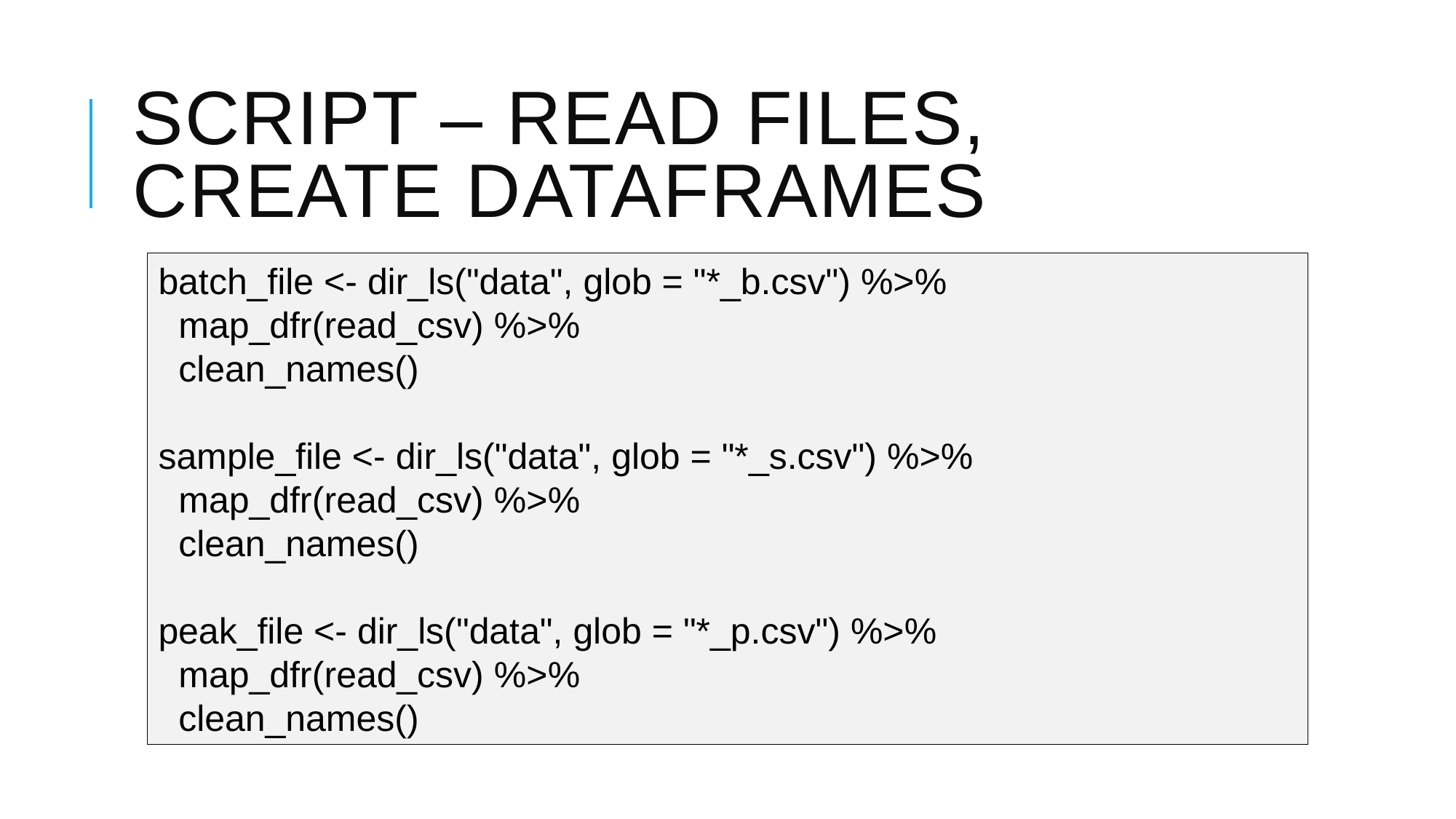

# Script – read files, create dataframes
batch_file <- dir_ls("data", glob = "*_b.csv") %>%
  map_dfr(read_csv) %>%
  clean_names()

sample_file <- dir_ls("data", glob = "*_s.csv") %>%
  map_dfr(read_csv) %>%
  clean_names()

peak_file <- dir_ls("data", glob = "*_p.csv") %>%
  map_dfr(read_csv) %>%
  clean_names()